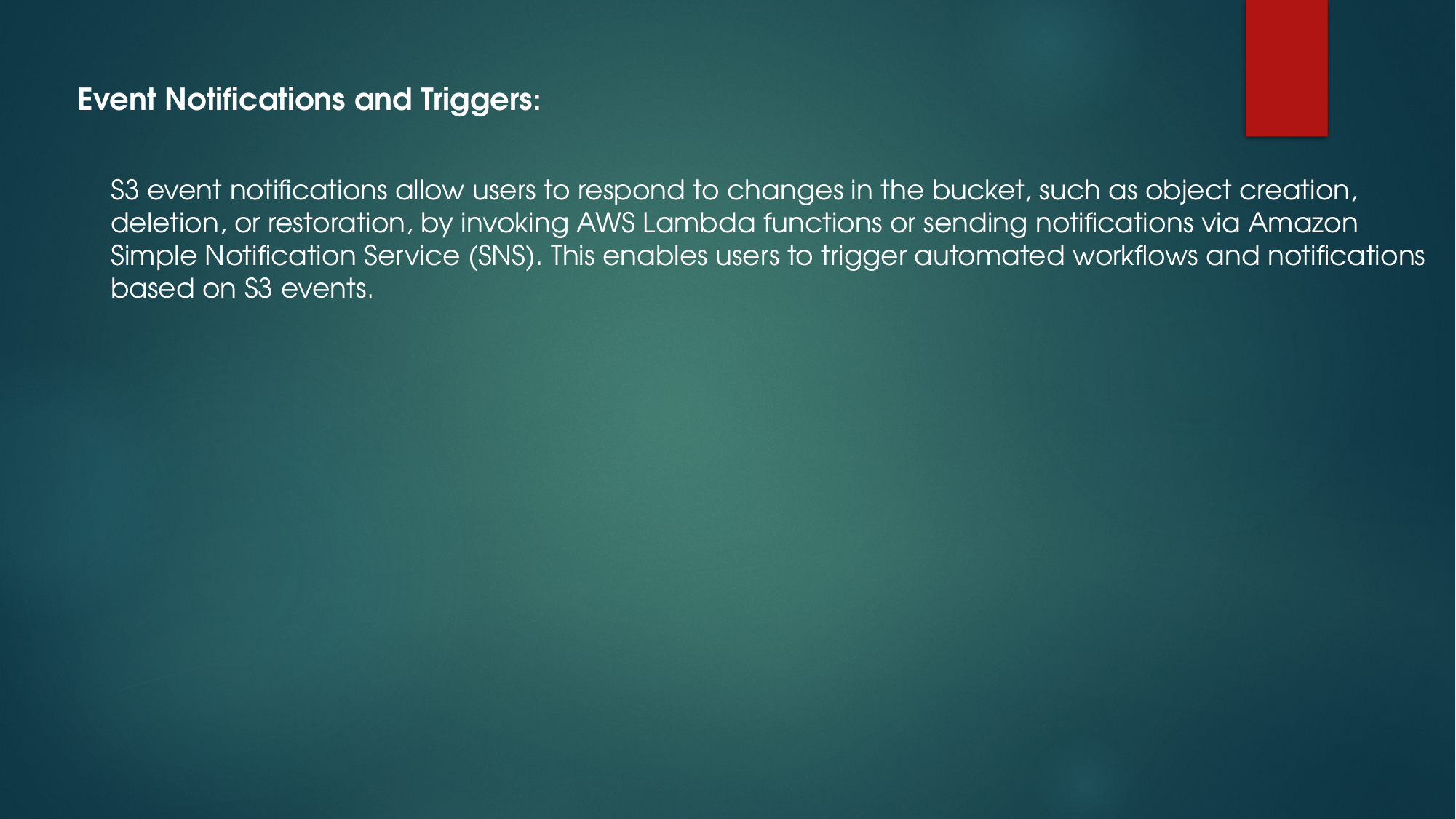

Event Notifications and Triggers:
S3 event notifications allow users to respond to changes in the bucket, such as object creation, deletion, or restoration, by invoking AWS Lambda functions or sending notifications via Amazon Simple Notification Service (SNS). This enables users to trigger automated workflows and notifications based on S3 events.